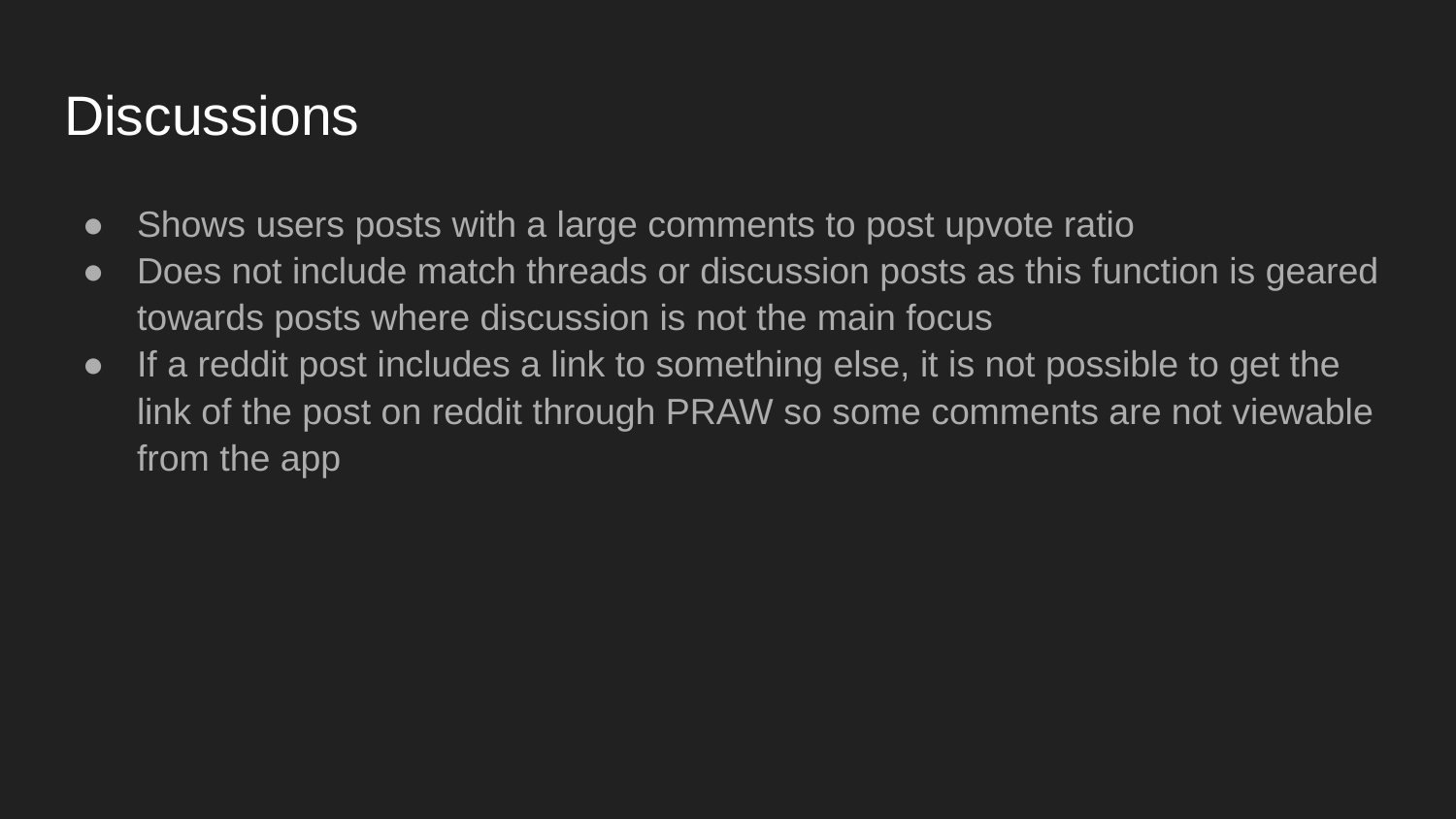

# Discussions
Shows users posts with a large comments to post upvote ratio
Does not include match threads or discussion posts as this function is geared towards posts where discussion is not the main focus
If a reddit post includes a link to something else, it is not possible to get the link of the post on reddit through PRAW so some comments are not viewable from the app